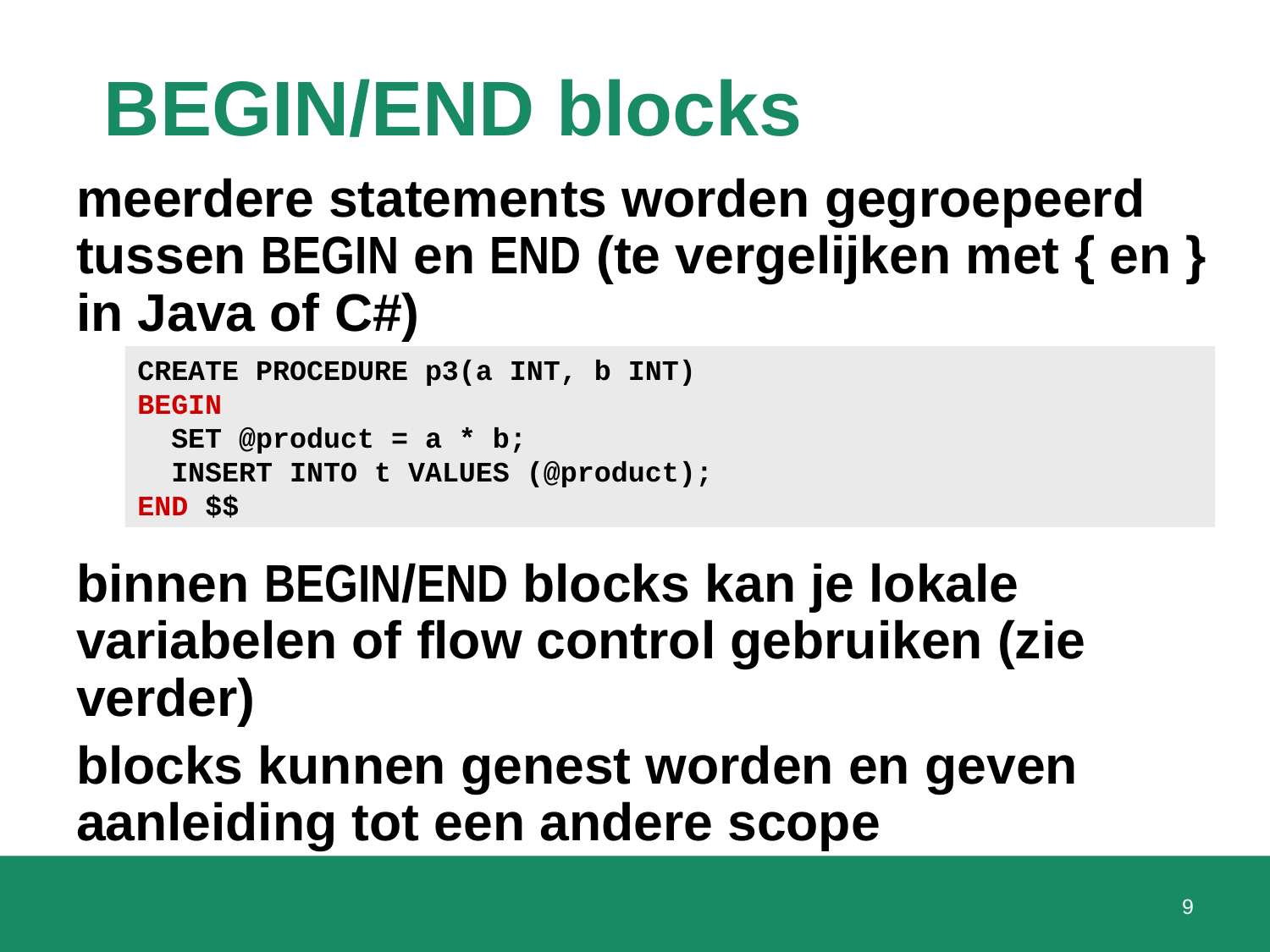

# BEGIN/END blocks
meerdere statements worden gegroepeerd tussen BEGIN en END (te vergelijken met { en } in Java of C#)

binnen BEGIN/END blocks kan je lokale variabelen of flow control gebruiken (zie verder)
blocks kunnen genest worden en geven aanleiding tot een andere scope
CREATE PROCEDURE p3(a INT, b INT)
BEGIN
  SET @product = a * b;
  INSERT INTO t VALUES (@product);
END $$
9